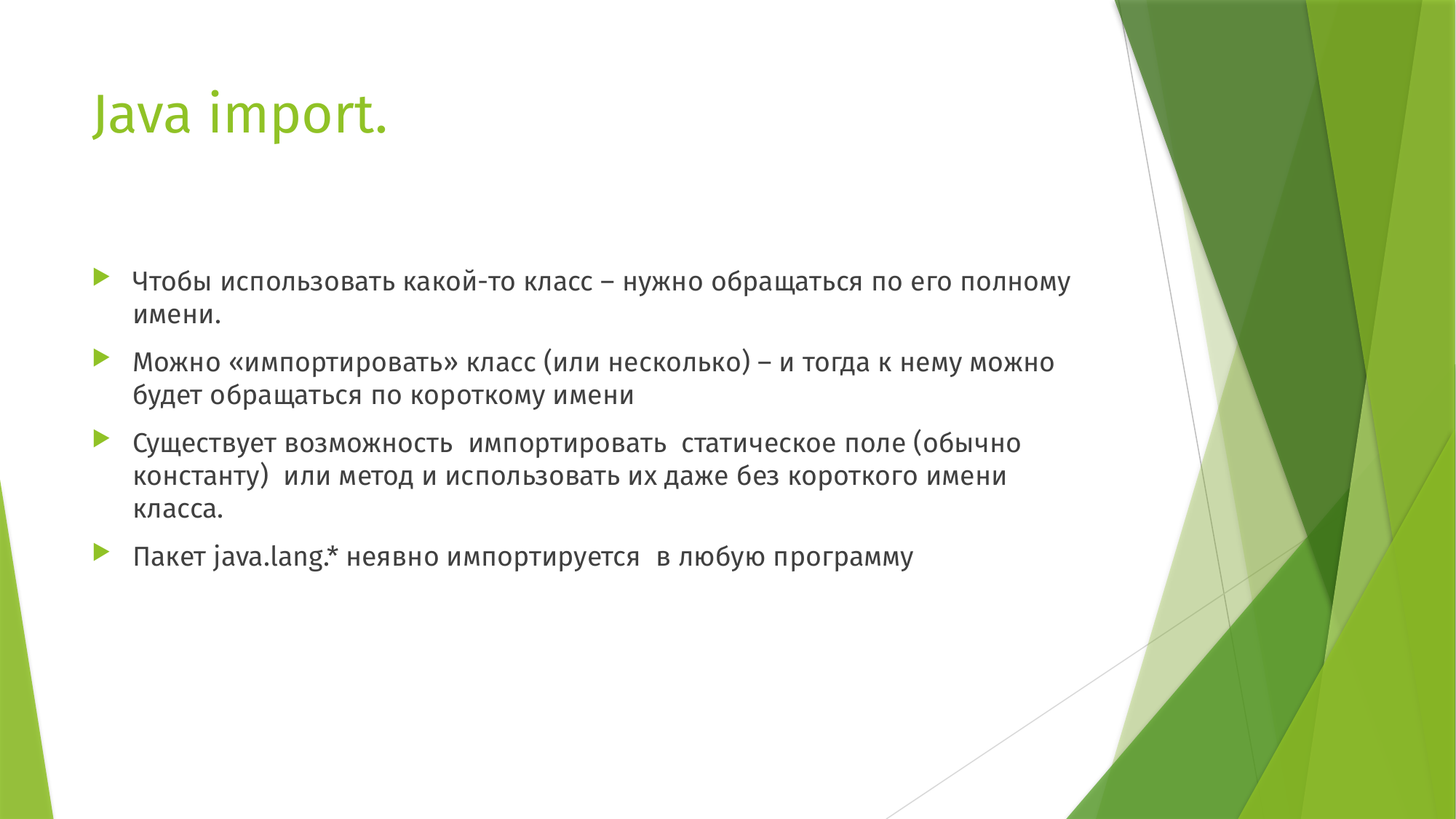

# Java import.
Чтобы использовать какой-то класс – нужно обращаться по его полному имени.
Можно «импортировать» класс (или несколько) – и тогда к нему можно будет обращаться по короткому имени
Существует возможность  импортировать  статическое поле (обычно константу)  или метод и использовать их даже без короткого имени класса.
Пакет java.lang.* неявно импортируется  в любую программу